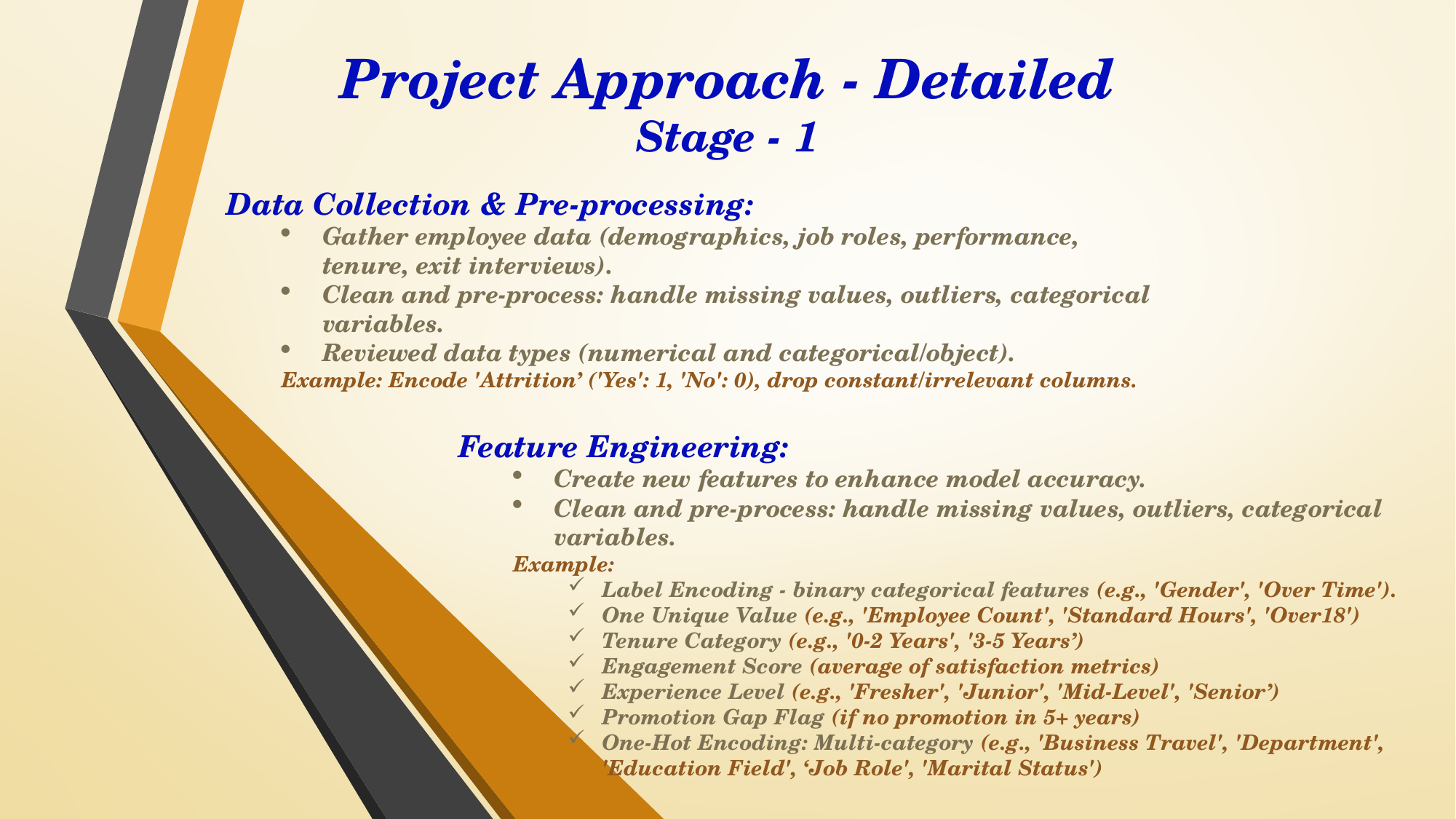

Project Approach - Detailed
Stage - 1
Data Collection & Pre-processing:
Gather employee data (demographics, job roles, performance, tenure, exit interviews).
Clean and pre-process: handle missing values, outliers, categorical variables.
Reviewed data types (numerical and categorical/object).
Example: Encode 'Attrition’ ('Yes': 1, 'No': 0), drop constant/irrelevant columns.
Feature Engineering:
Create new features to enhance model accuracy.
Clean and pre-process: handle missing values, outliers, categorical variables.
Example:
Label Encoding - binary categorical features (e.g., 'Gender', 'Over Time').
One Unique Value (e.g., 'Employee Count', 'Standard Hours', 'Over18')
Tenure Category (e.g., '0-2 Years', '3-5 Years’)
Engagement Score (average of satisfaction metrics)
Experience Level (e.g., 'Fresher', 'Junior', 'Mid-Level', 'Senior’)
Promotion Gap Flag (if no promotion in 5+ years)
One-Hot Encoding: Multi-category (e.g., 'Business Travel', 'Department', 'Education Field', ‘Job Role', 'Marital Status')